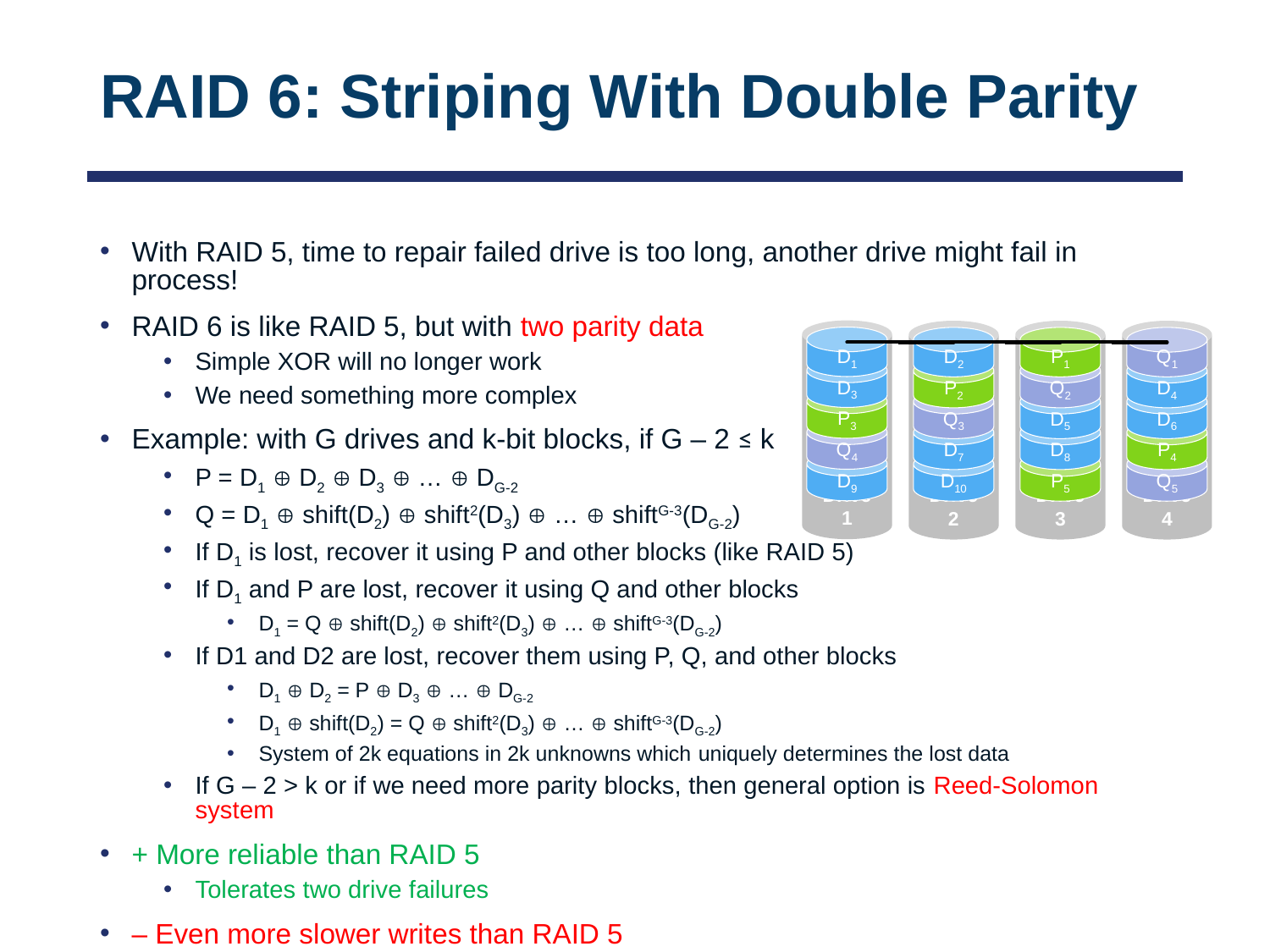

# RAID 6: Striping With Double Parity
With RAID 5, time to repair failed drive is too long, another drive might fail in process!
RAID 6 is like RAID 5, but with two parity data
Simple XOR will no longer work
We need something more complex
Example: with G drives and k-bit blocks, if G – 2 ≤ k
P = D1 ⊕ D2 ⊕ D3 ⊕ … ⊕ DG-2
Q = D1 ⊕ shift(D2) ⊕ shift2(D3) ⊕ … ⊕ shiftG-3(DG-2)
If D1 is lost, recover it using P and other blocks (like RAID 5)
If D1 and P are lost, recover it using Q and other blocks
D1 = Q ⊕ shift(D2) ⊕ shift2(D3) ⊕ … ⊕ shiftG-3(DG-2)
If D1 and D2 are lost, recover them using P, Q, and other blocks
D1 ⊕ D2 = P ⊕ D3 ⊕ … ⊕ DG-2
D1 ⊕ shift(D2) = Q ⊕ shift2(D3) ⊕ … ⊕ shiftG-3(DG-2)
System of 2k equations in 2k unknowns which uniquely determines the lost data
If G – 2 > k or if we need more parity blocks, then general option is Reed-Solomon system
+ More reliable than RAID 5
Tolerates two drive failures
– Even more slower writes than RAID 5
– Higher capacity overhead than RAID 5
Drive 1
Drive 3
Drive 4
Drive 2
D1
D2
P1
Q1
D3
P2
Q2
D4
P3
Q3
D5
D6
Q4
D7
D8
P4
D9
D10
P5
Q5